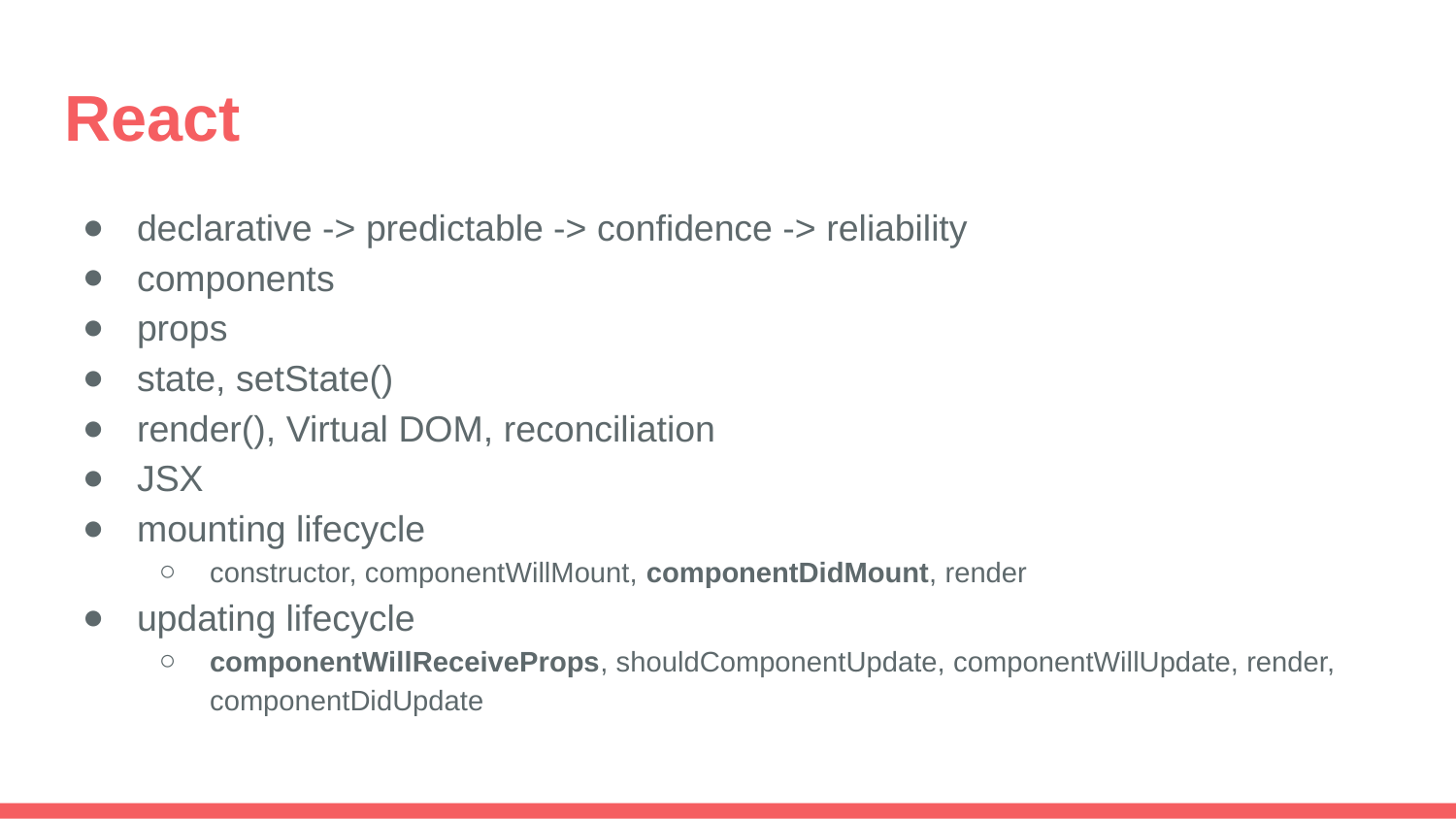

# React
declarative -> predictable -> confidence -> reliability
components
props
state, setState()
render(), Virtual DOM, reconciliation
JSX
mounting lifecycle
constructor, componentWillMount, componentDidMount, render
updating lifecycle
componentWillReceiveProps, shouldComponentUpdate, componentWillUpdate, render, componentDidUpdate